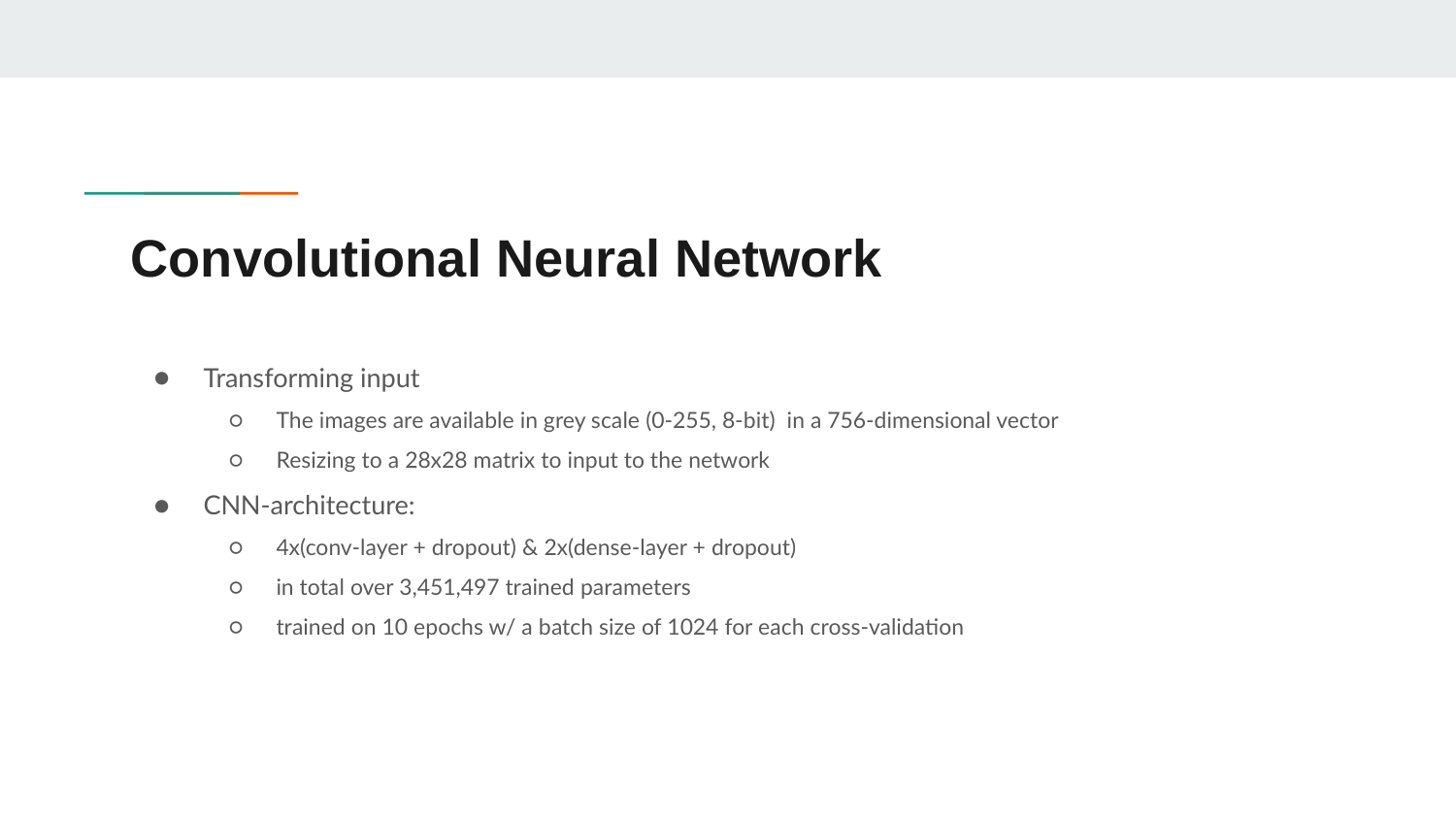

# Convolutional Neural Network
Transforming input
The images are available in grey scale (0-255, 8-bit)  in a 756-dimensional vector
Resizing to a 28x28 matrix to input to the network
CNN-architecture:
4x(conv-layer + dropout) & 2x(dense-layer + dropout)
in total over 3,451,497 trained parameters
trained on 10 epochs w/ a batch size of 1024 for each cross-validation